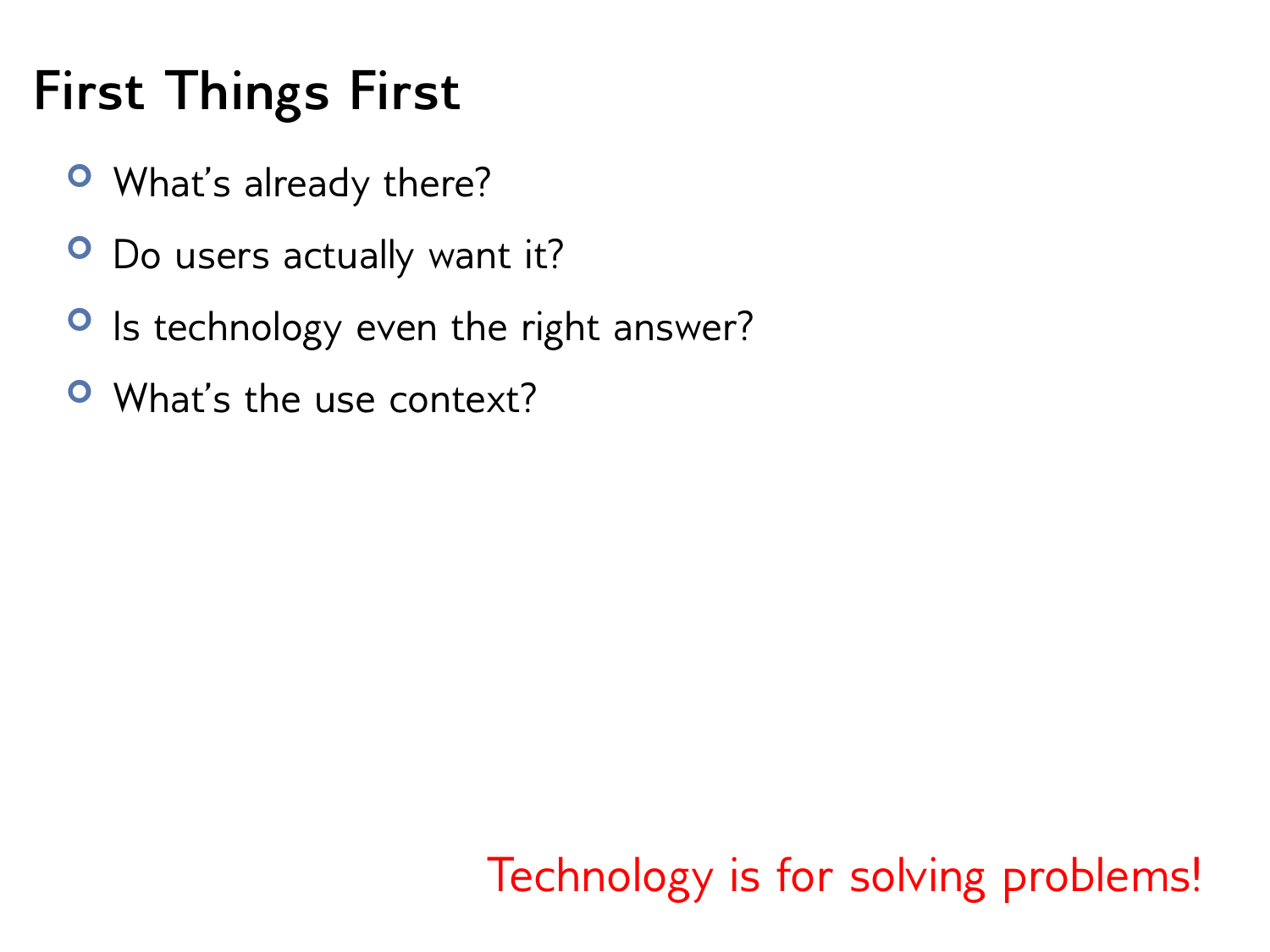

# First Things First
What’s already there?
Do users actually want it?
Is technology even the right answer?
What’s the use context?

Technology is for solving problems!